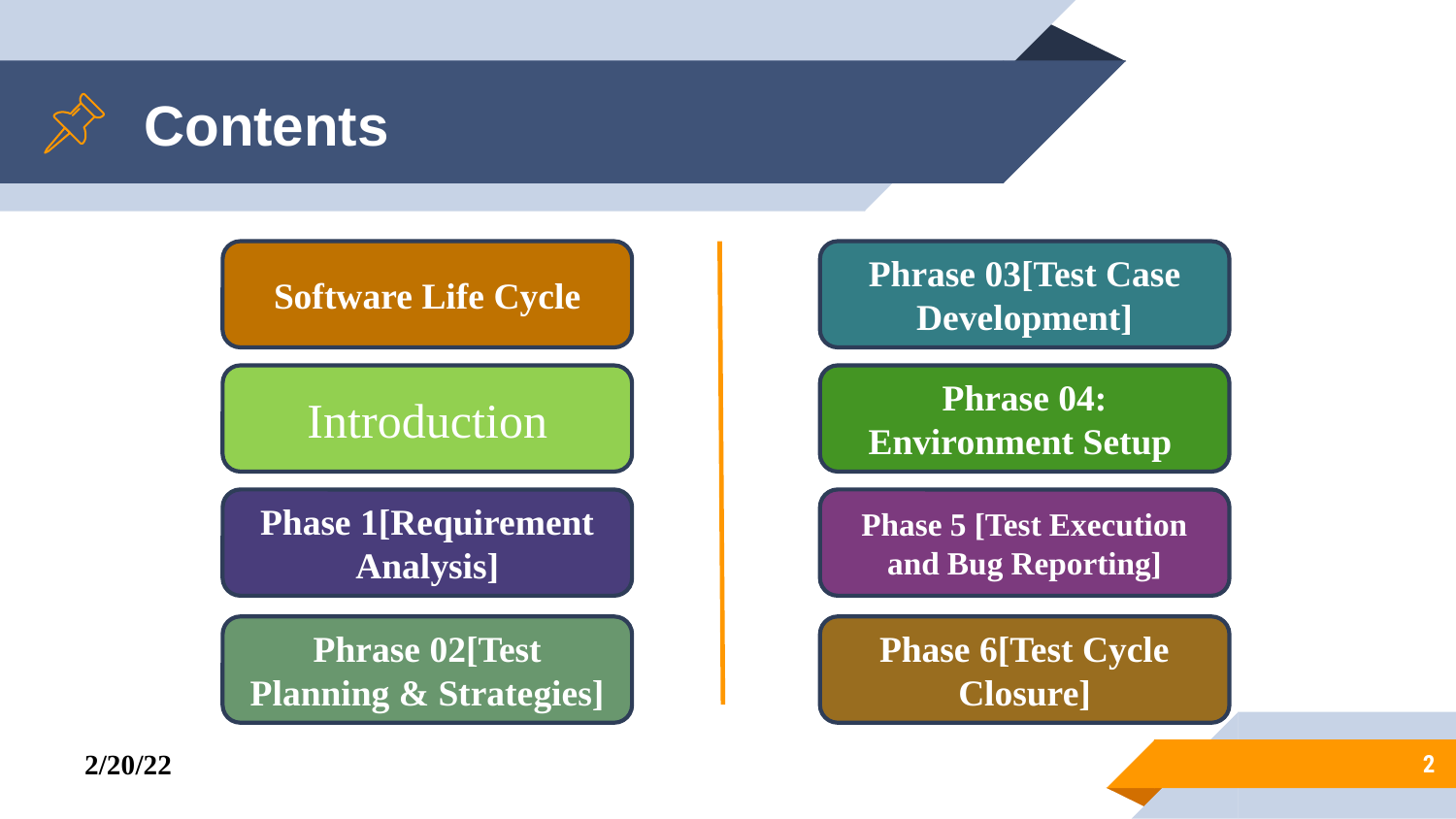

# Contents

Software Life Cycle
Phrase 03[Test Case Development]
Introduction
Phrase 04: Environment Setup
Phase 1[Requirement Analysis]
Phase 5 [Test Execution and Bug Reporting]
Phrase 02[Test Planning & Strategies]
Phase 6[Test Cycle Closure]
2
2/20/22